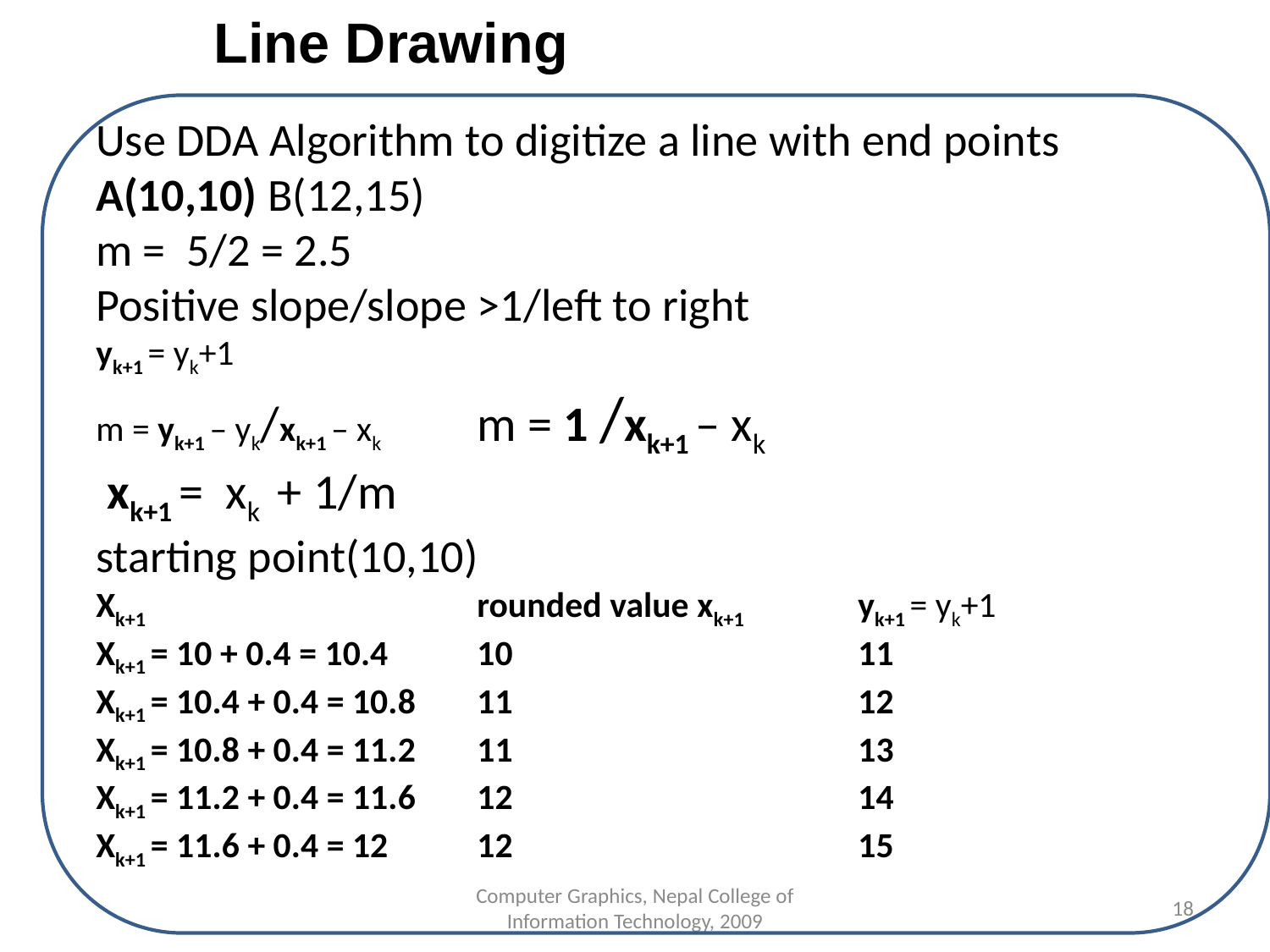

Line Drawing

Use DDA Algorithm to digitize a line with end points A(10,10) B(12,15)
m =  5/2 = 2.5
Positive slope/slope >1/left to right
yk+1 = yk+1
m = yk+1 – yk/xk+1 – xk   	m = 1 /xk+1 – xk
 xk+1 =  xk  + 1/m
starting point(10,10)
Xk+1		 	rounded value xk+1 	yk+1 = yk+1
Xk+1 = 10 + 0.4 = 10.4	10			11
Xk+1 = 10.4 + 0.4 = 10.8	11			12
Xk+1 = 10.8 + 0.4 = 11.2	11			13
Xk+1 = 11.2 + 0.4 = 11.6 	12			14
Xk+1 = 11.6 + 0.4 = 12	12			15

Computer Graphics, Nepal College of Information Technology, 2009
18